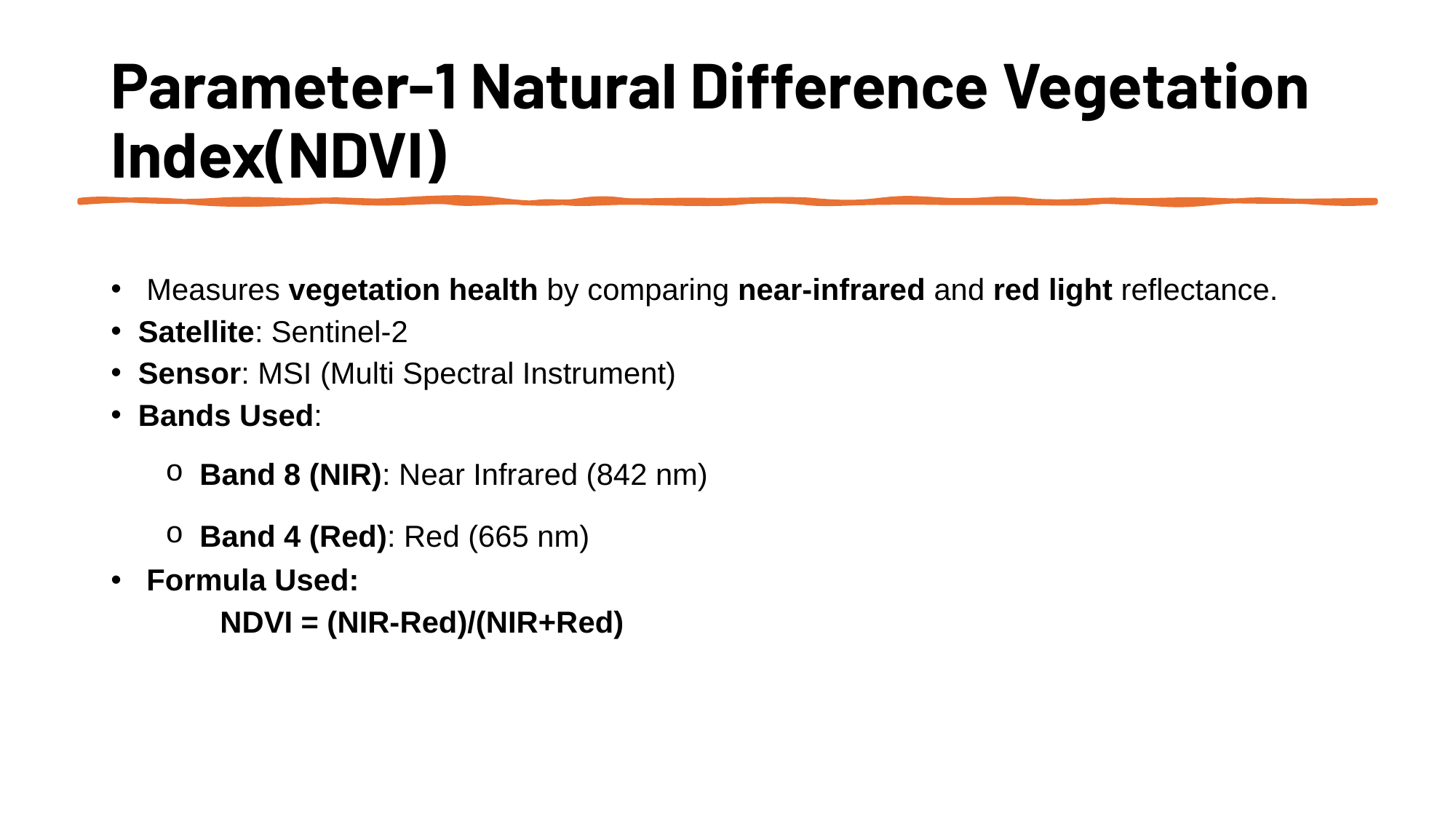

# Parameter-1 Natural Difference Vegetation Index(NDVI)

 Measures vegetation health by comparing near-infrared and red light reflectance.
Satellite: Sentinel-2
Sensor: MSI (Multi Spectral Instrument)
Bands Used:
Band 8 (NIR): Near Infrared (842 nm)
Band 4 (Red): Red (665 nm)
 Formula Used:
	NDVI = (NIR-Red)/(NIR+Red)​